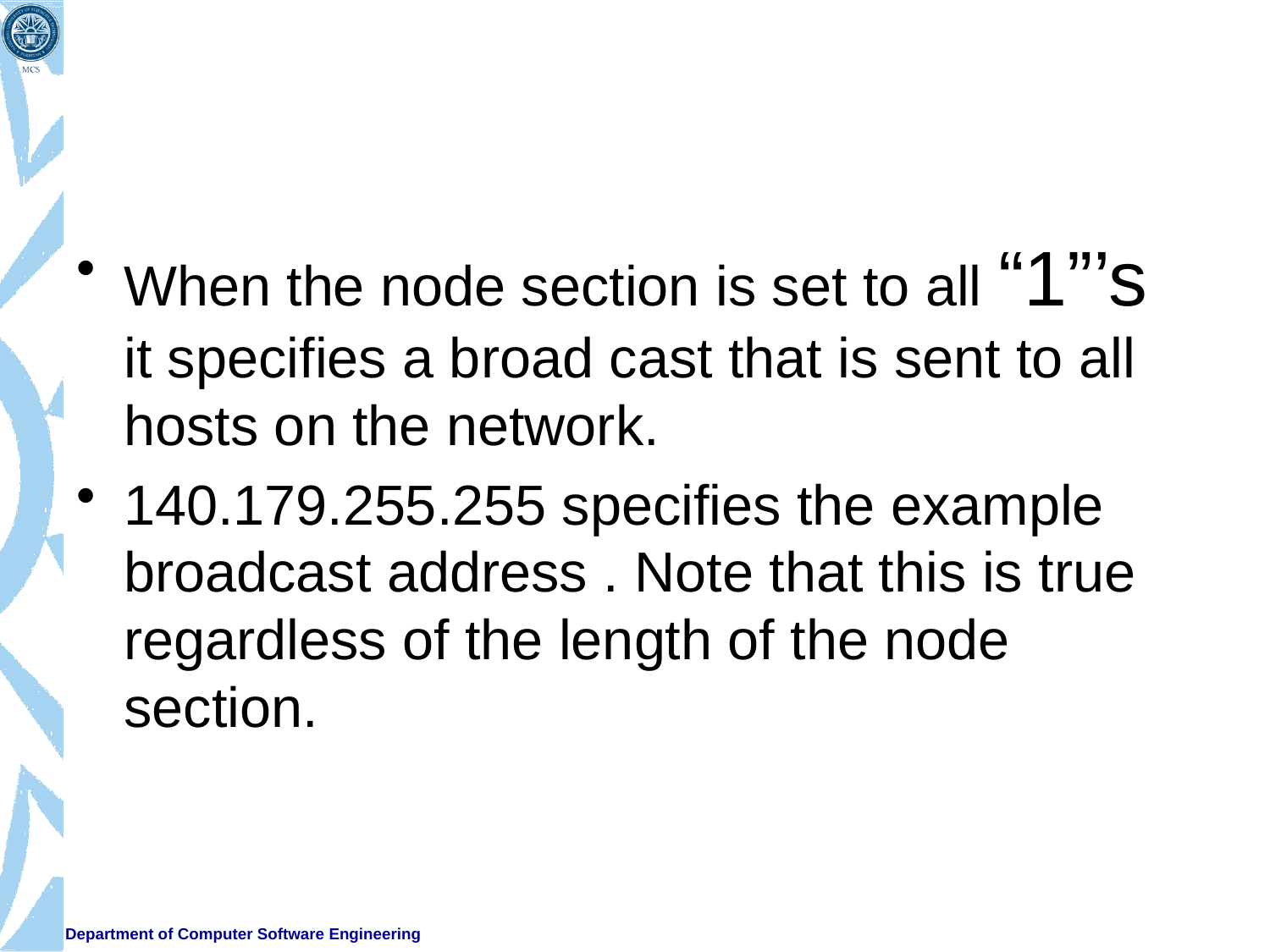

#
When the node section is set to all “1”’s it specifies a broad cast that is sent to all hosts on the network.
140.179.255.255 specifies the example broadcast address . Note that this is true regardless of the length of the node section.